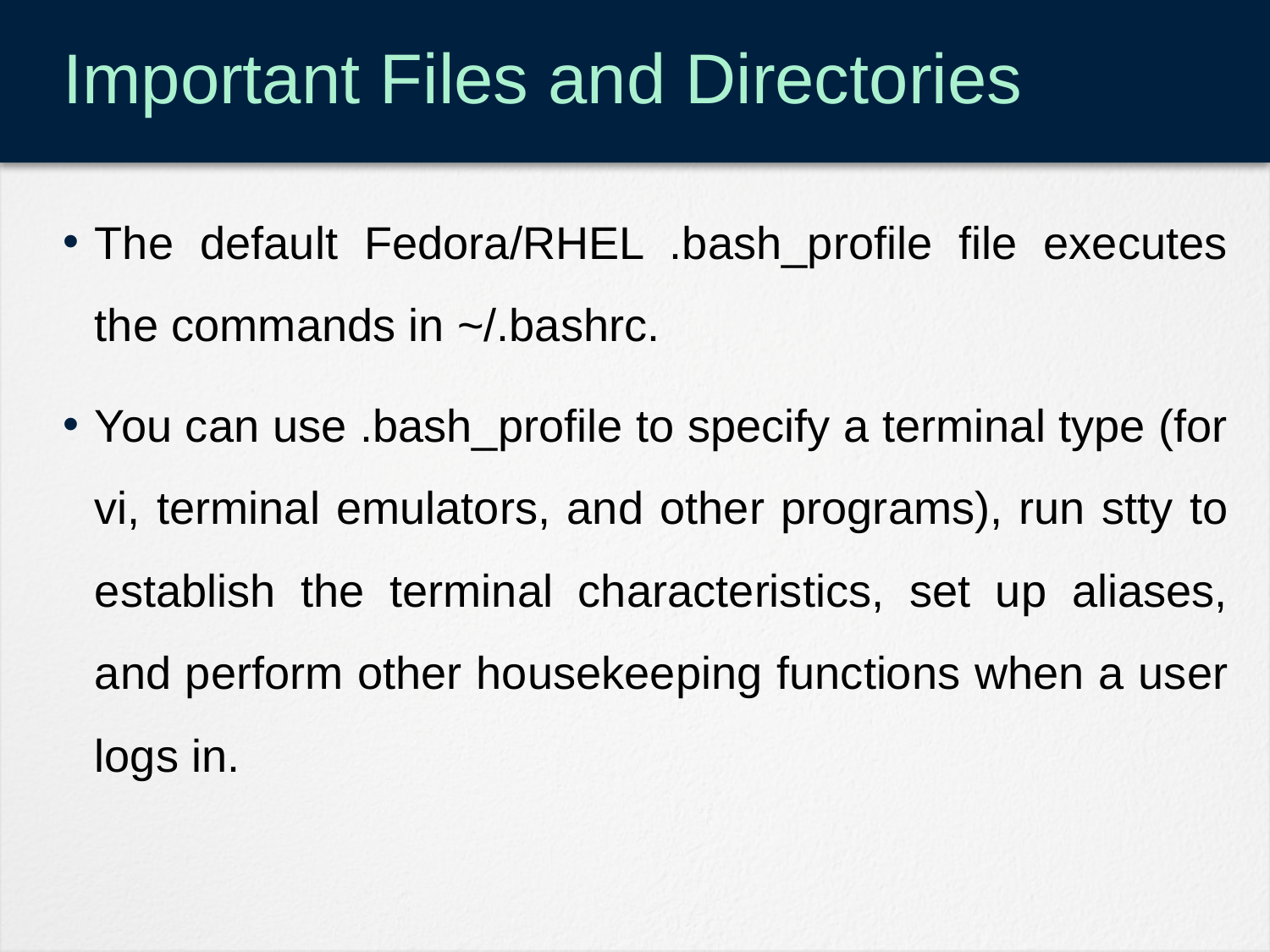

# Important Files and Directories
The default Fedora/RHEL .bash_profile file executes the commands in ~/.bashrc.
You can use .bash_profile to specify a terminal type (for vi, terminal emulators, and other programs), run stty to establish the terminal characteristics, set up aliases, and perform other housekeeping functions when a user logs in.